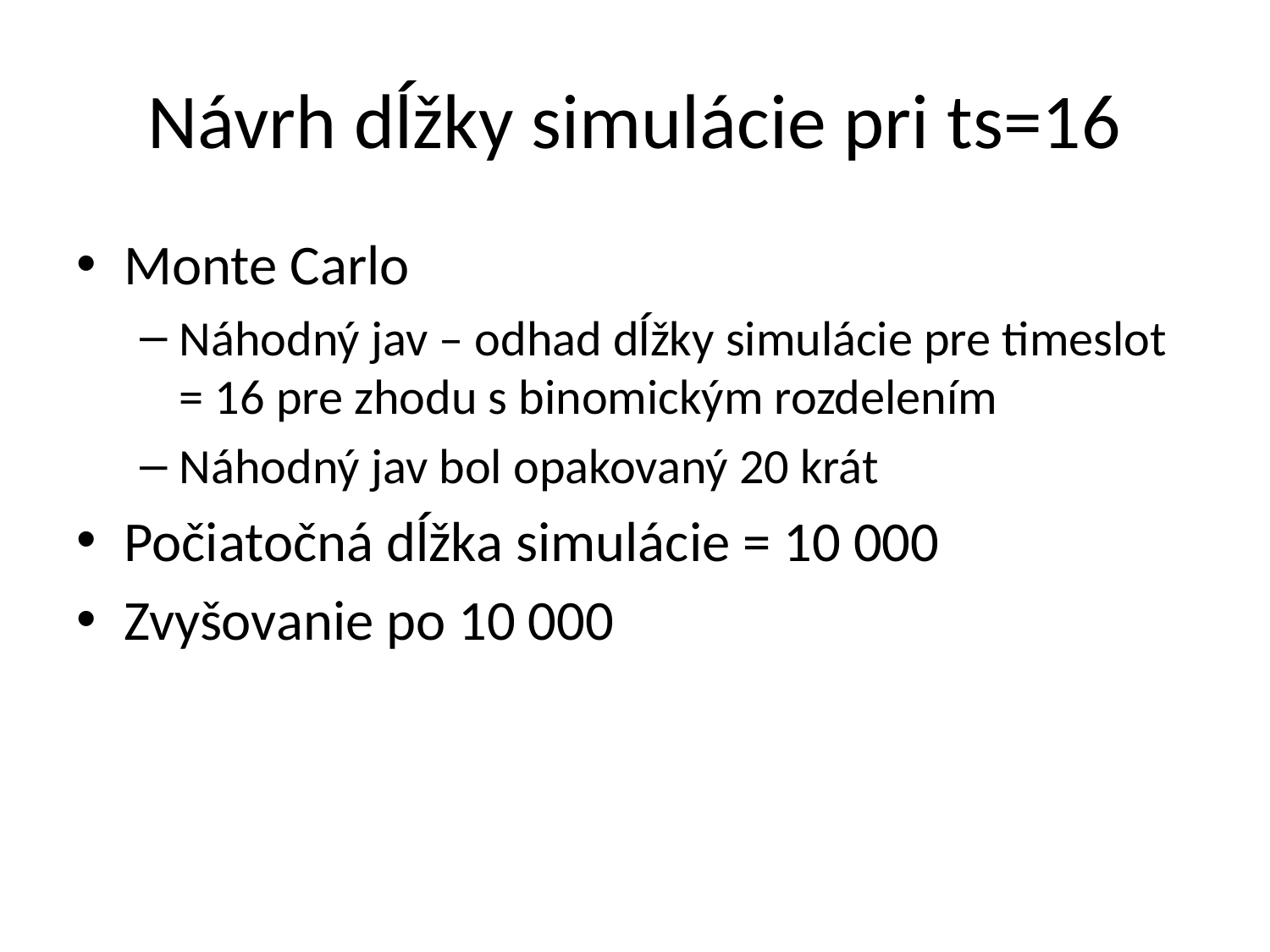

# Návrh dĺžky simulácie pri ts=16
Monte Carlo
Náhodný jav – odhad dĺžky simulácie pre timeslot = 16 pre zhodu s binomickým rozdelením
Náhodný jav bol opakovaný 20 krát
Počiatočná dĺžka simulácie = 10 000
Zvyšovanie po 10 000